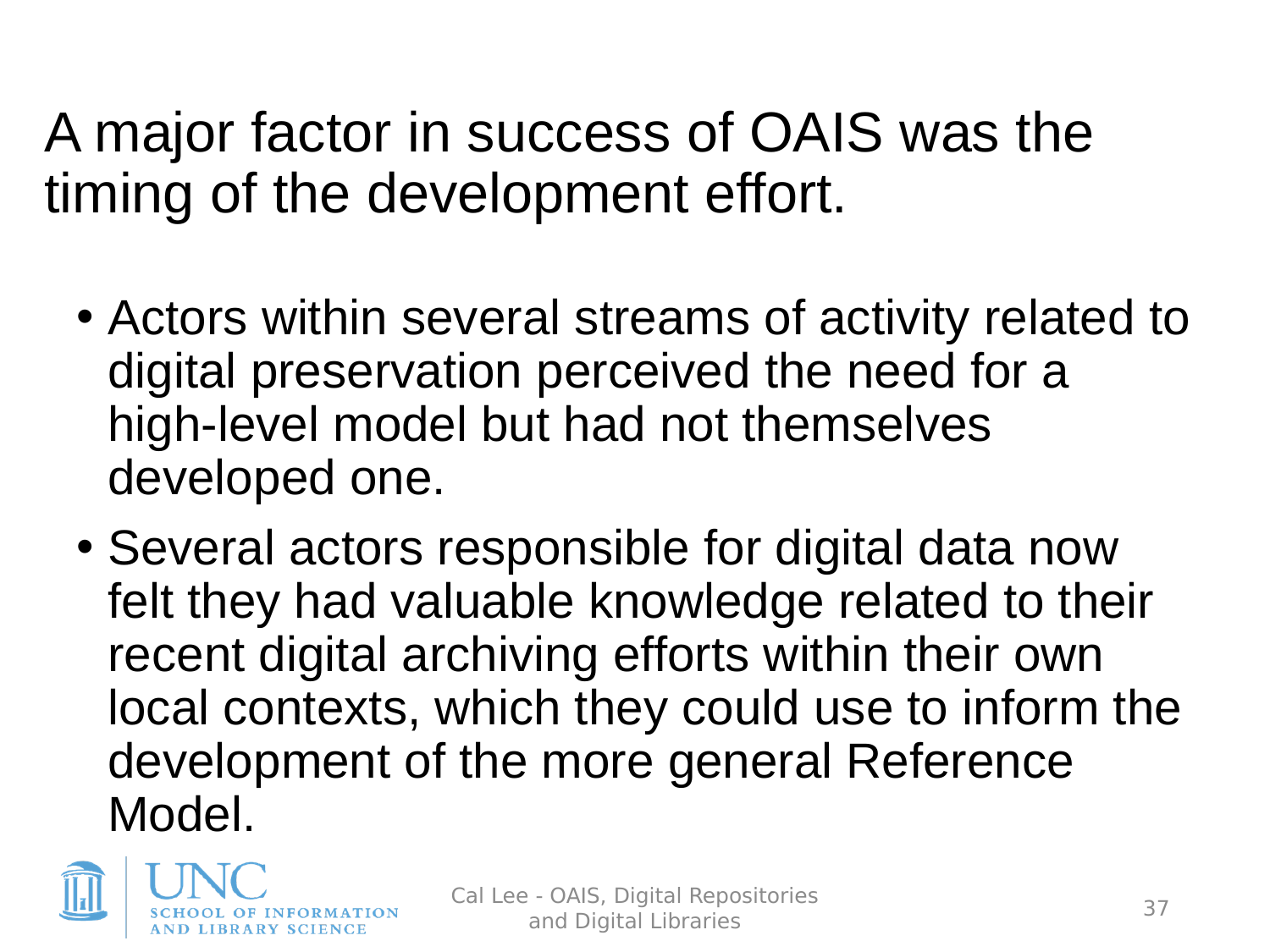

# A major factor in success of OAIS was the timing of the development effort.
Actors within several streams of activity related to digital preservation perceived the need for a high-level model but had not themselves developed one.
Several actors responsible for digital data now felt they had valuable knowledge related to their recent digital archiving efforts within their own local contexts, which they could use to inform the development of the more general Reference Model.
Cal Lee - OAIS, Digital Repositories and Digital Libraries
37